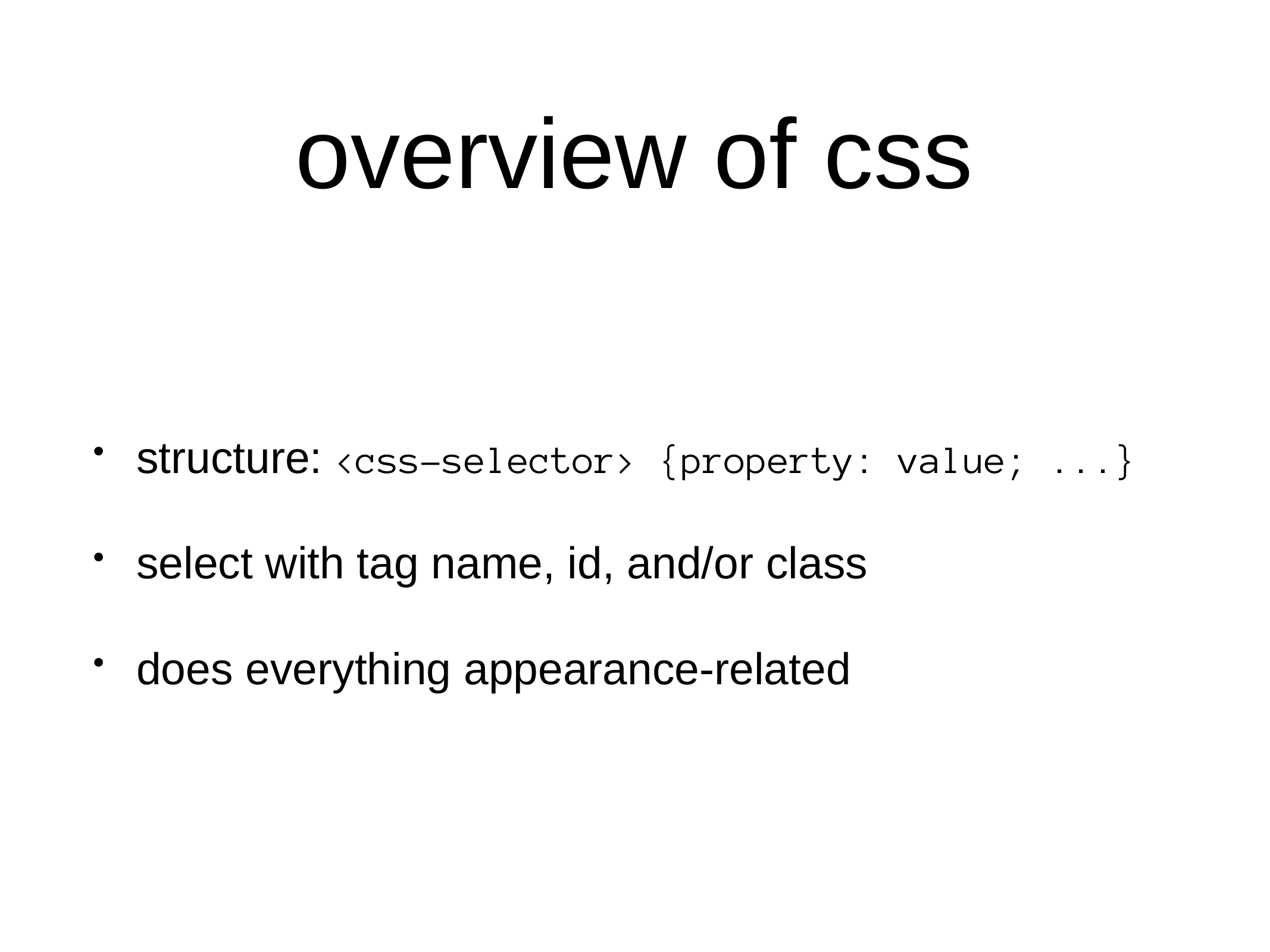

# overview of css
structure: <css-selector> {property: value; ...}
select with tag name, id, and/or class
does everything appearance-related